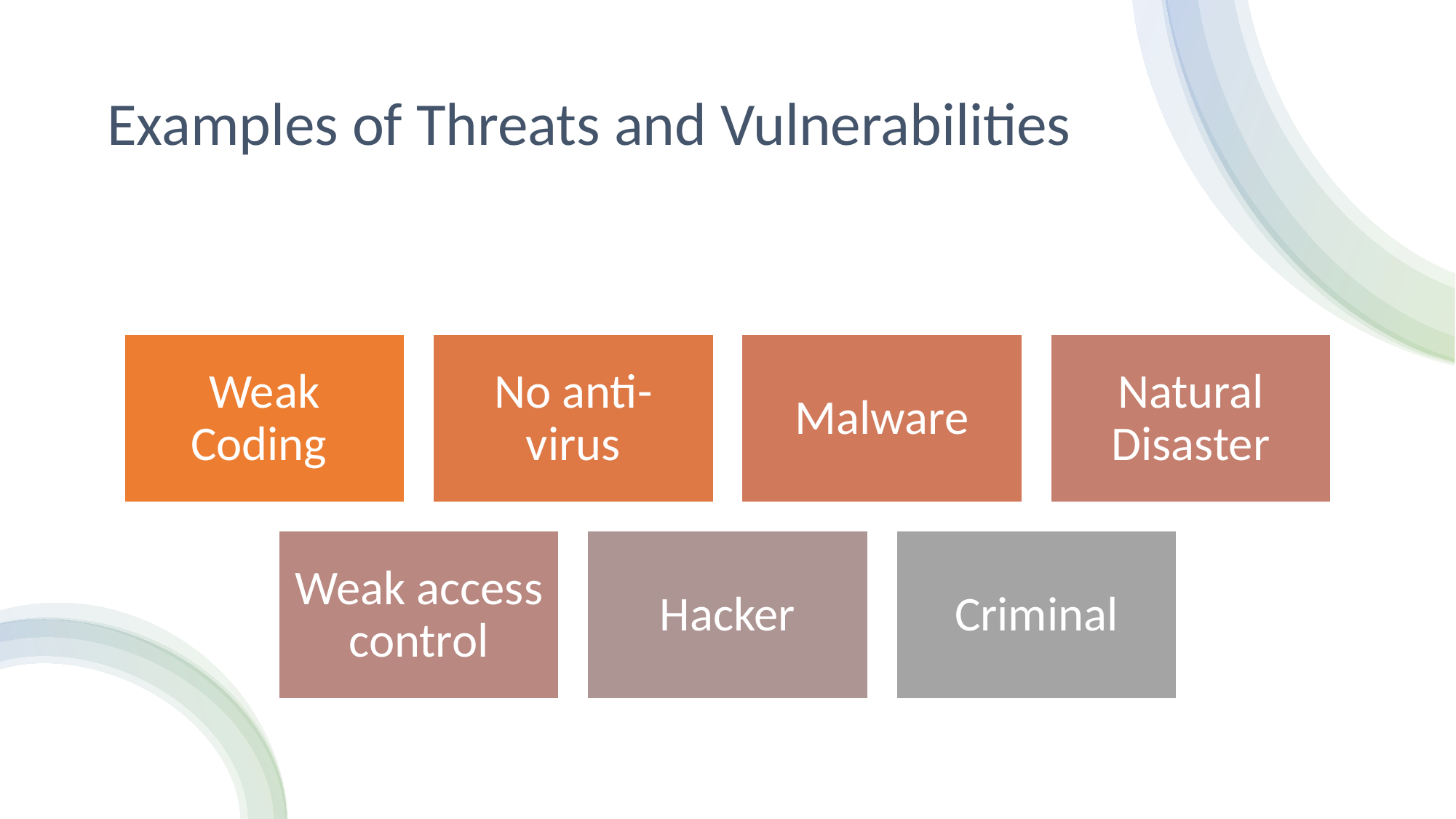

# Examples of Threats and Vulnerabilities

Weak Coding

No anti-virus

Malware

Natural Disaster

Weak access control

Hacker

Criminal